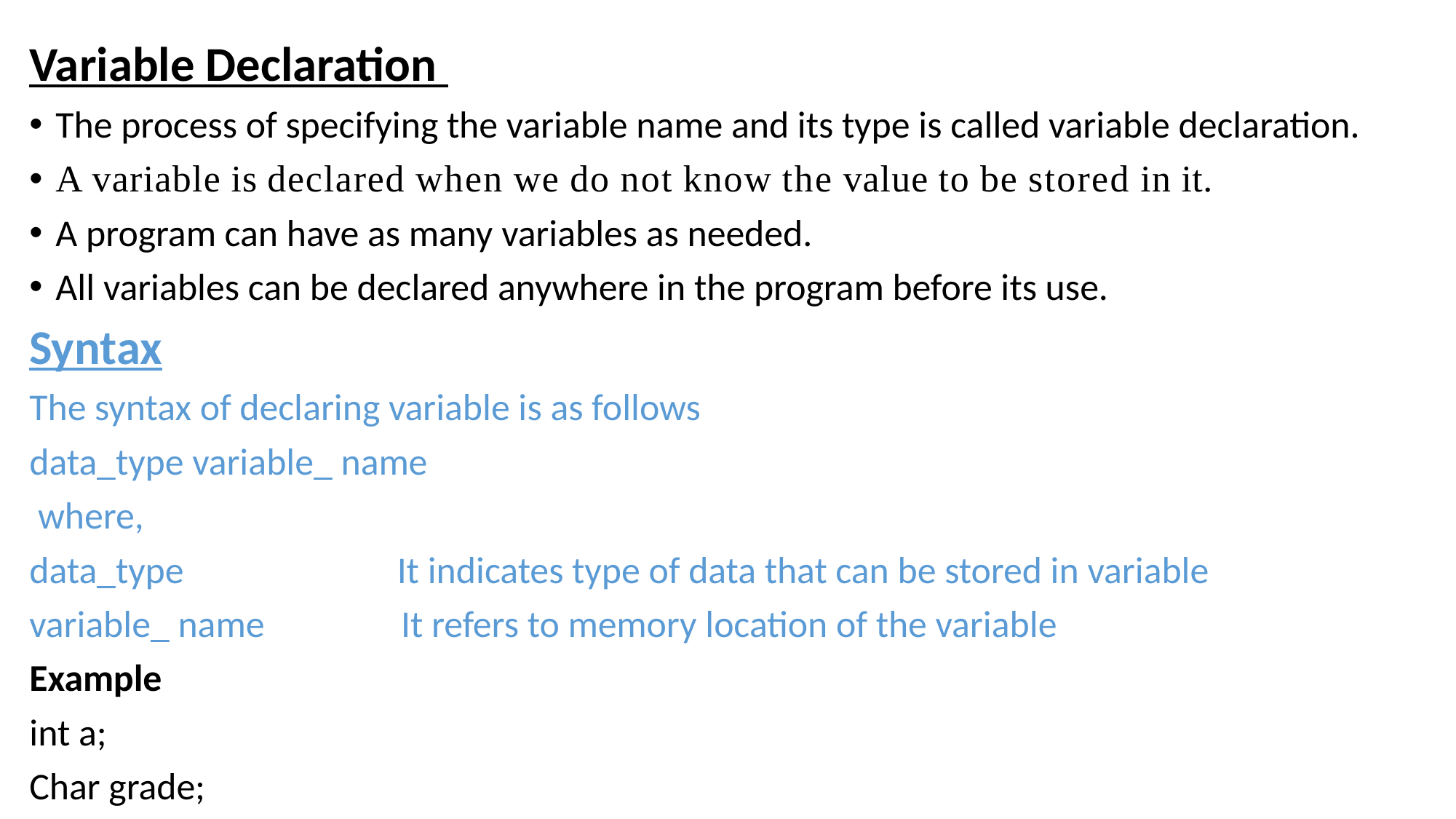

Variable Declaration
The process of specifying the variable name and its type is called variable declaration.
A variable is declared when we do not know the value to be stored in it.
A program can have as many variables as needed.
All variables can be declared anywhere in the program before its use.
Syntax
The syntax of declaring variable is as follows
data_type variable_ name
 where,
data_type                         It indicates type of data that can be stored in variable
variable_ name                It refers to memory location of the variable
Example
int a;
Char grade;